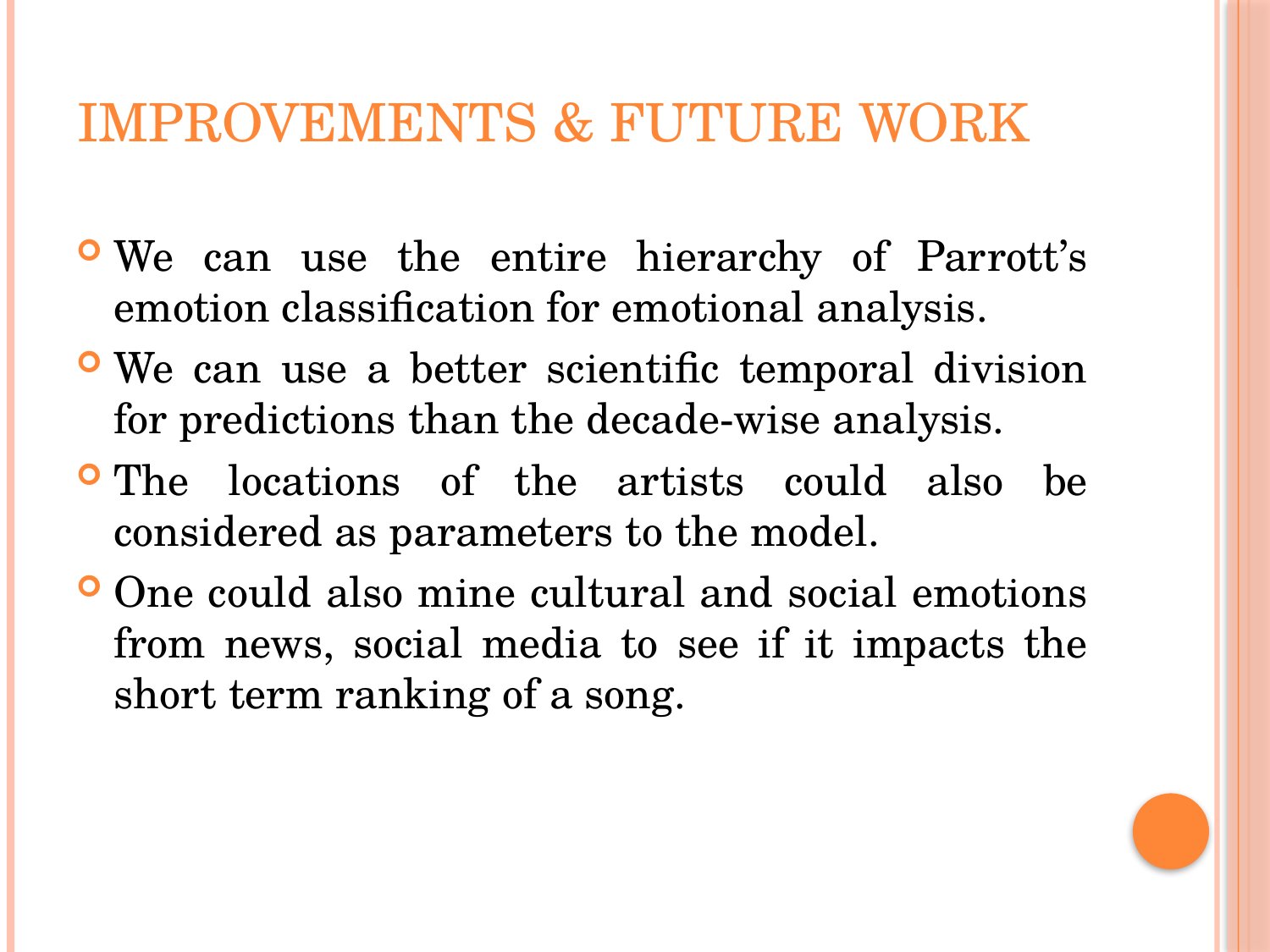

# Improvements & Future Work
We can use the entire hierarchy of Parrott’s emotion classification for emotional analysis.
We can use a better scientific temporal division for predictions than the decade-wise analysis.
The locations of the artists could also be considered as parameters to the model.
One could also mine cultural and social emotions from news, social media to see if it impacts the short term ranking of a song.